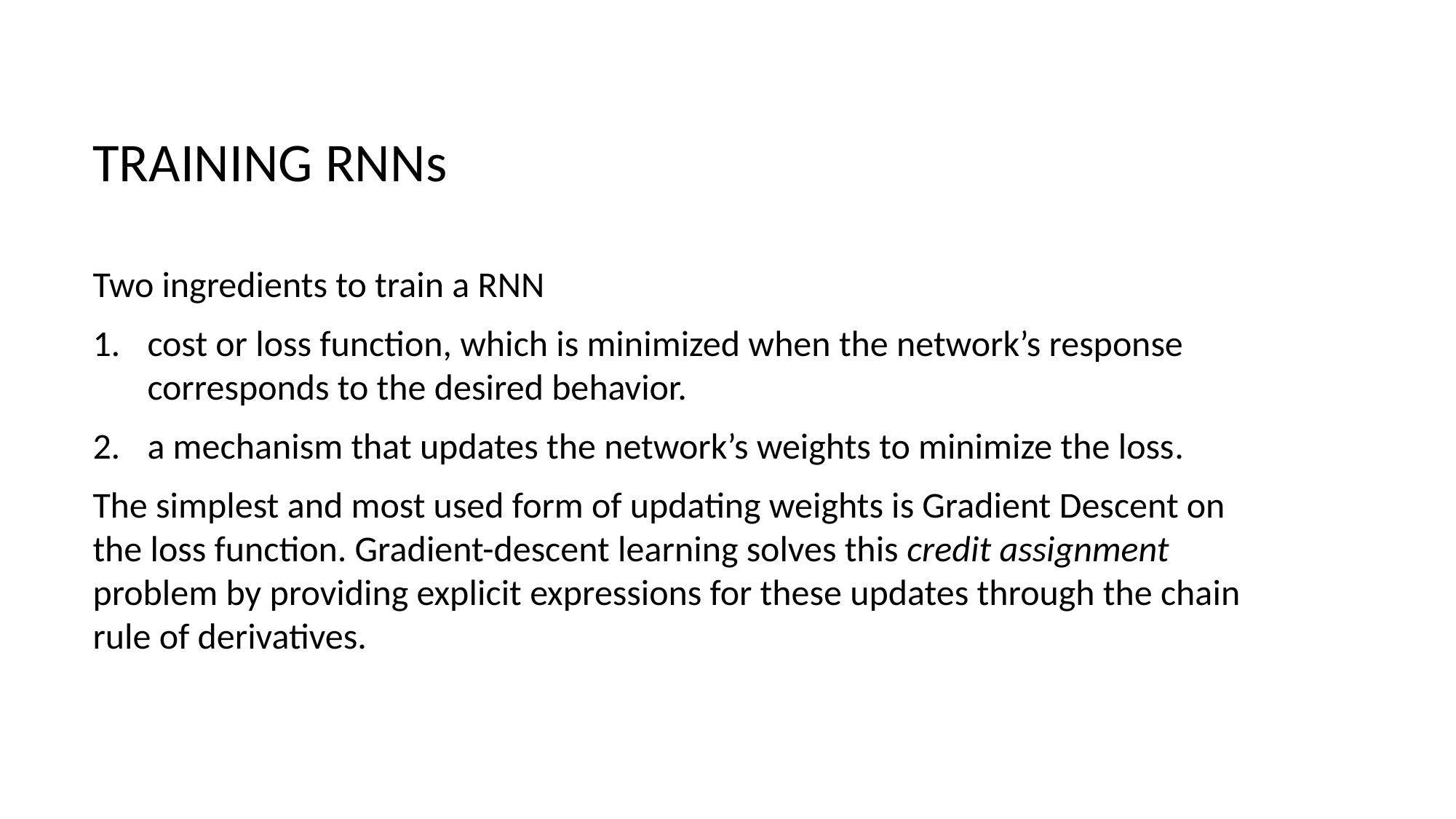

# Training rnns
Two ingredients to train a RNN
cost or loss function, which is minimized when the network’s response corresponds to the desired behavior.
a mechanism that updates the network’s weights to minimize the loss.
The simplest and most used form of updating weights is Gradient Descent on the loss function. Gradient-descent learning solves this credit assignment problem by providing explicit expressions for these updates through the chain rule of derivatives.